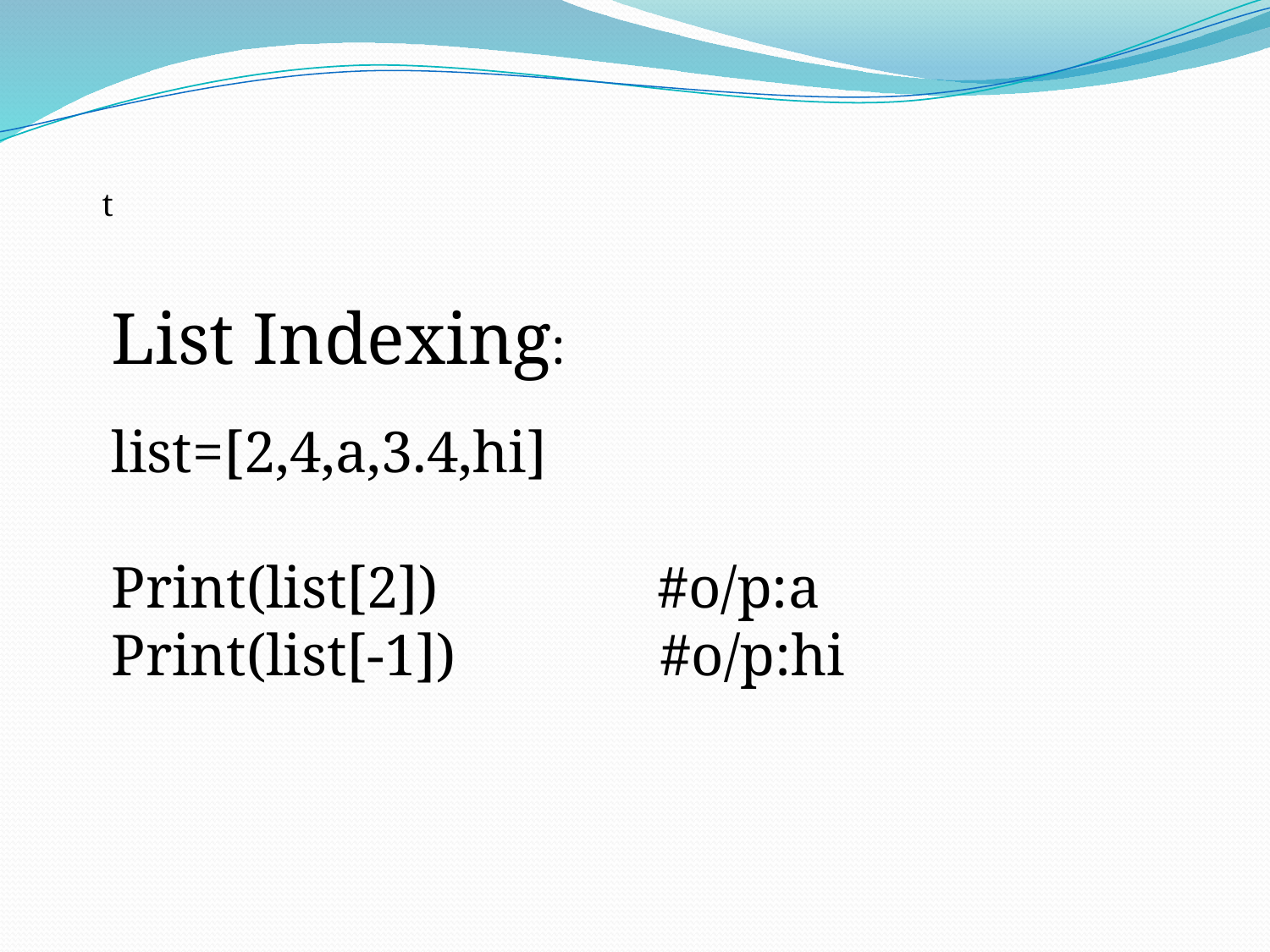

t
List Indexing:

list=[2,4,a,3.4,hi]

Print(list[2])               #o/p:a
Print(list[-1])              #o/p:hi